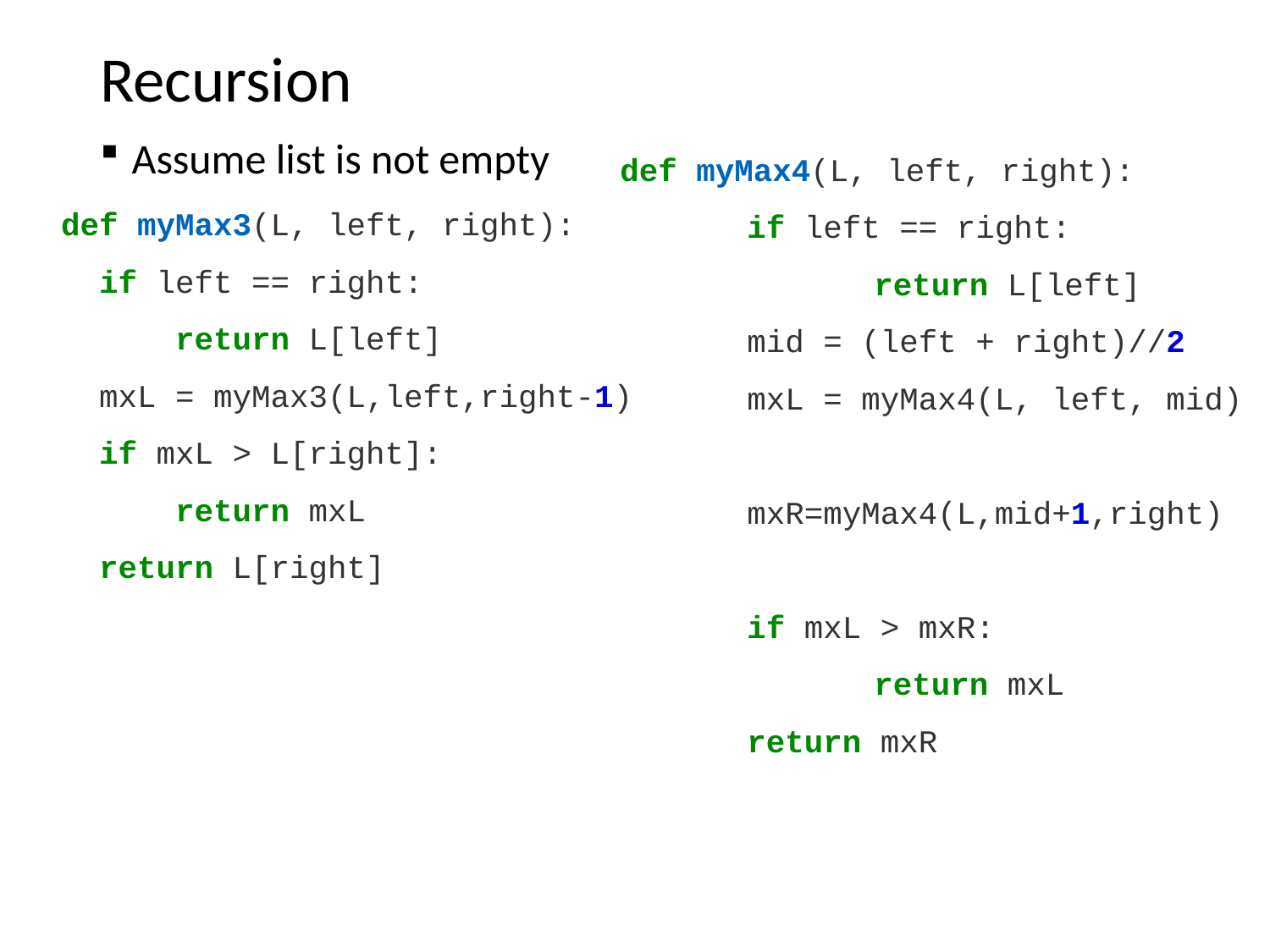

# Recursion
Assume list is not empty

def myMax3(L, left, right):
  if left == right:
      return L[left]
  mxL = myMax3(L,left,right-1)
  if mxL > L[right]:
      return mxL
  return L[right]

def myMax4(L, left, right):
	if left == right:
		return L[left]
	mid = (left + right)//2
	mxL = myMax4(L, left, mid)
	mxR=myMax4(L,mid+1,right)
	if mxL > mxR:
 		return mxL
	return mxR